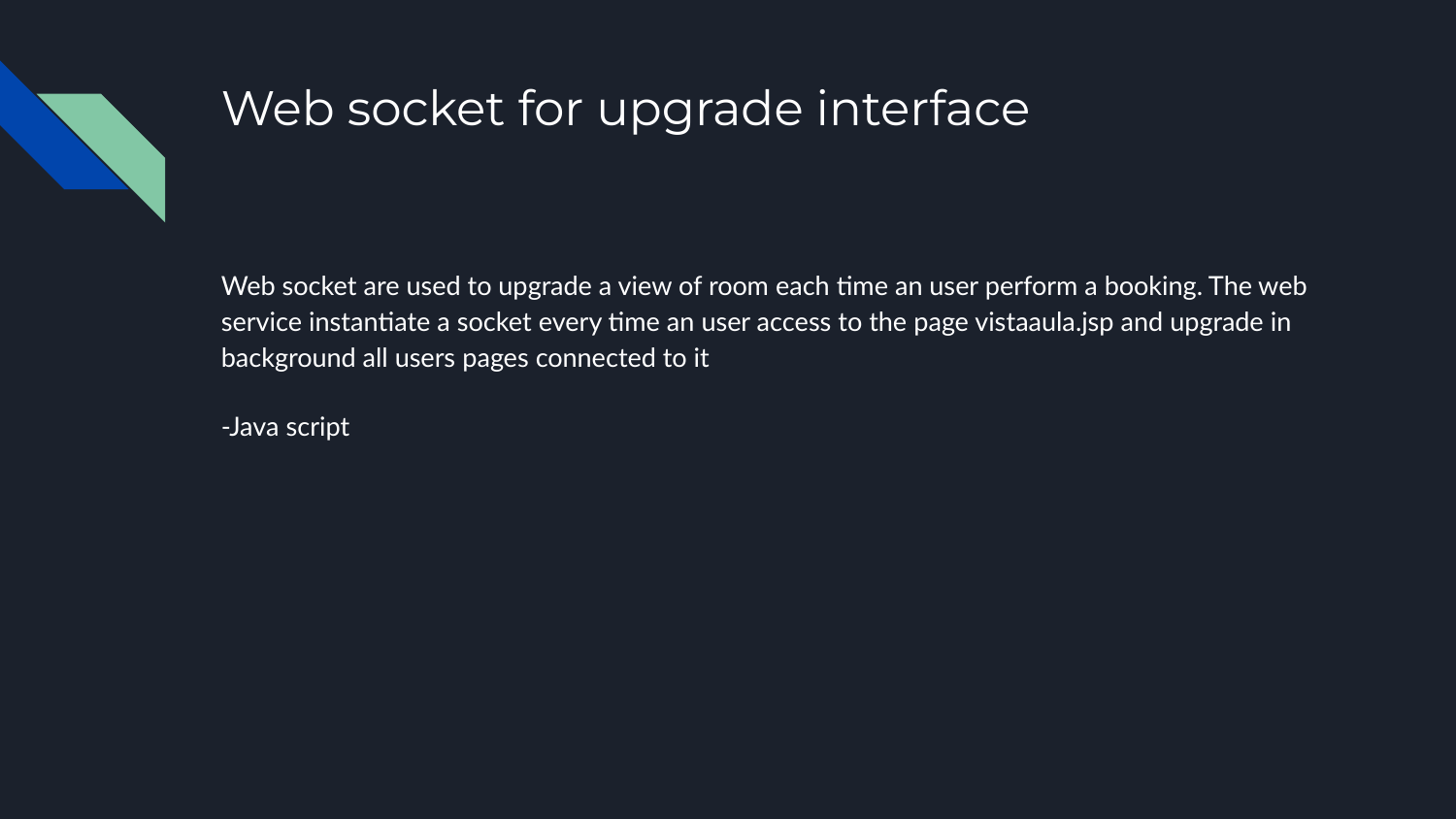

# Web socket for upgrade interface
Web socket are used to upgrade a view of room each time an user perform a booking. The web service instantiate a socket every time an user access to the page vistaaula.jsp and upgrade in background all users pages connected to it
-Java script